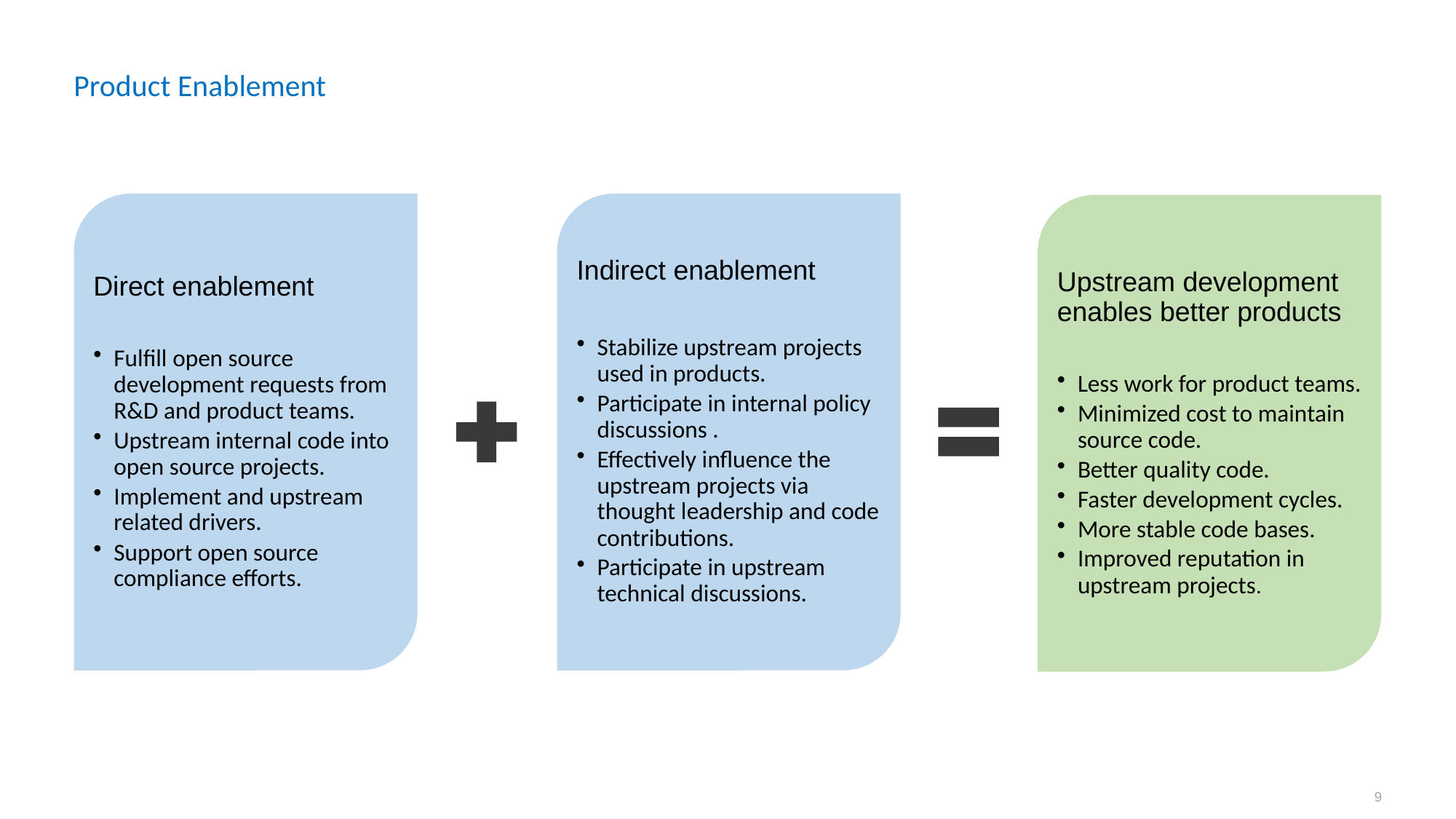

# Product Enablement
Direct enablement

Fulfill open source development requests from R&D and product teams.
Upstream internal code into open source projects.
Implement and upstream related drivers.
Support open source compliance efforts.

Indirect enablement

Stabilize upstream projects used in products.
Participate in internal policy discussions .
Effectively influence the upstream projects via thought leadership and code contributions.
Participate in upstream technical discussions.

Upstream development enables better products

Less work for product teams.
Minimized cost to maintain source code.
Better quality code.
Faster development cycles.
More stable code bases.
Improved reputation in upstream projects.